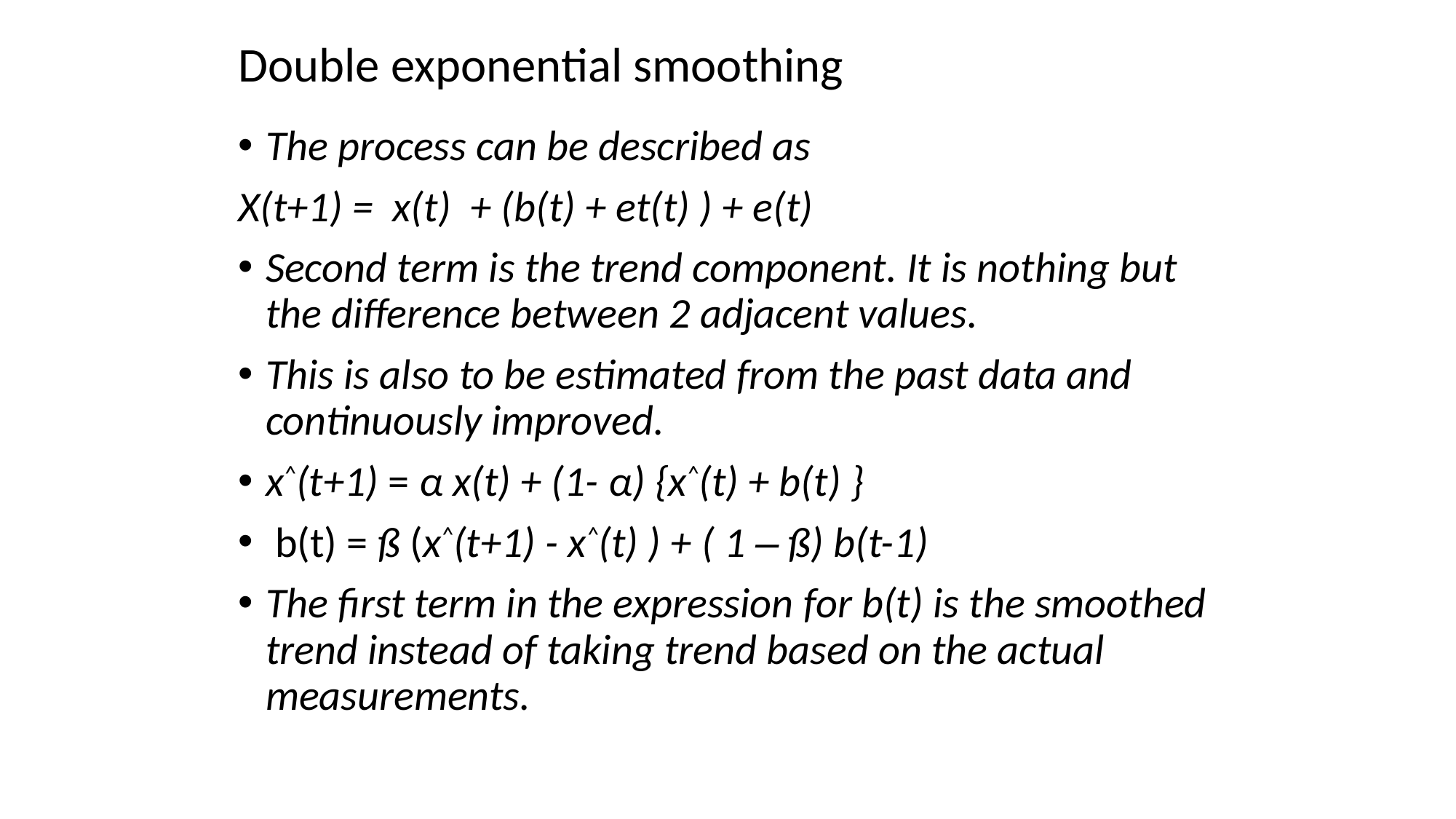

# Double exponential smoothing
The process can be described as
X(t+1) =  x(t)  + (b(t) + et(t) ) + e(t)
Second term is the trend component. It is nothing but the difference between 2 adjacent values.
This is also to be estimated from the past data and continuously improved.
x^(t+1) = α x(t) + (1- α) {x^(t) + b(t) }
 b(t) = ß (x^(t+1) - x^(t) ) + ( 1 – ß) b(t-1)
The first term in the expression for b(t) is the smoothed trend instead of taking trend based on the actual measurements.